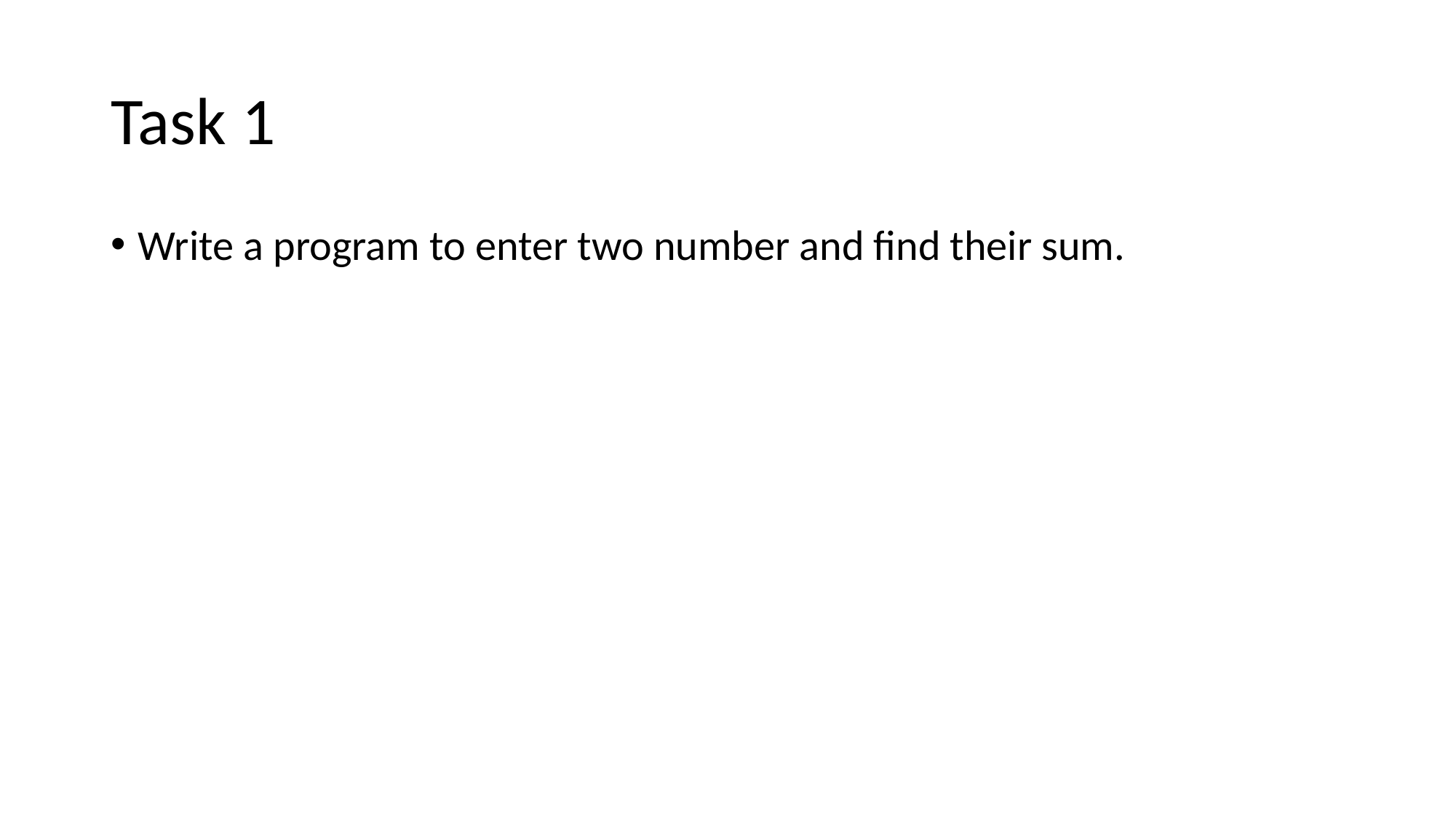

# Task 1
Write a program to enter two number and find their sum.